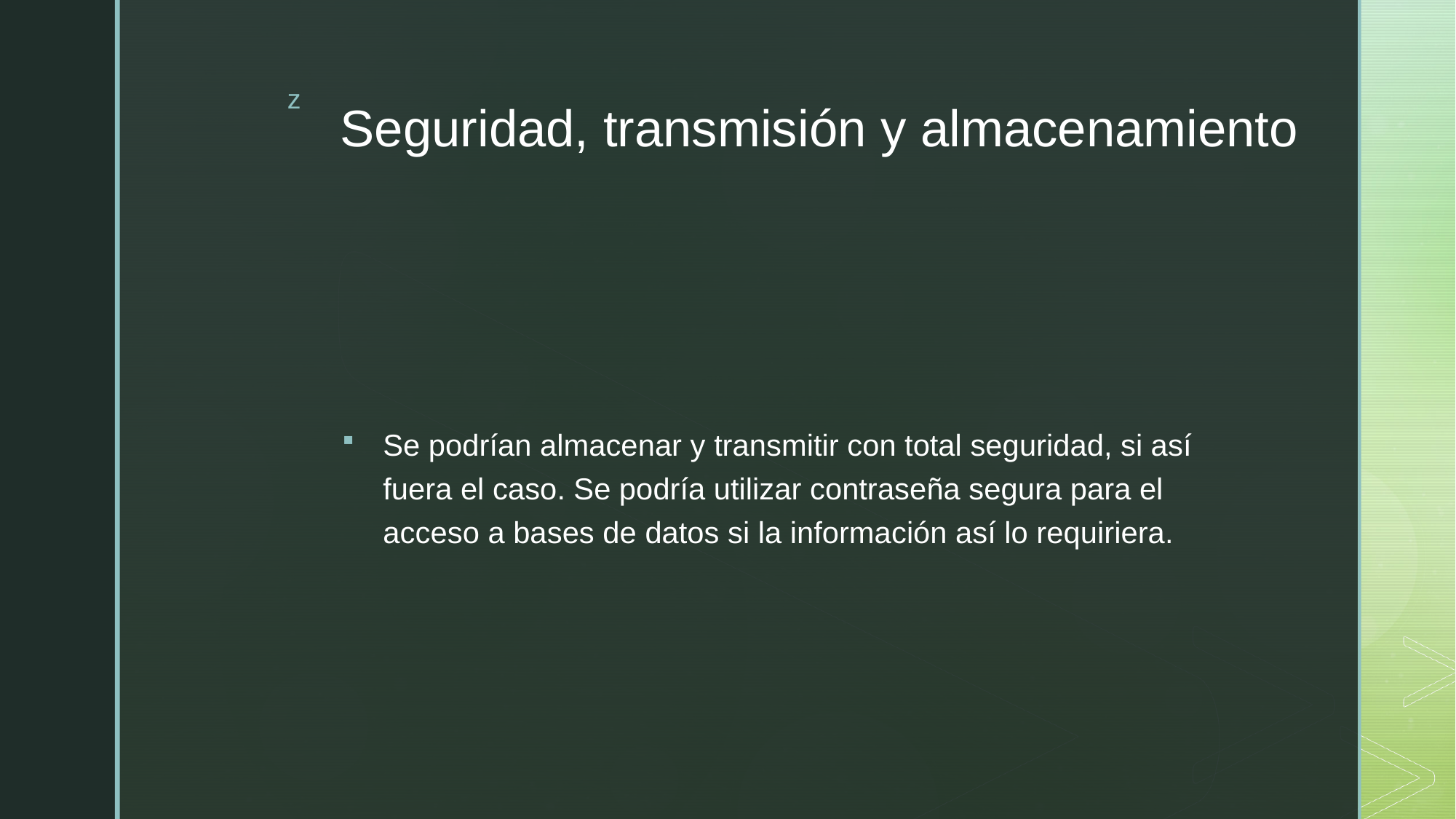

# Seguridad, transmisión y almacenamiento
Se podrían almacenar y transmitir con total seguridad, si así fuera el caso. Se podría utilizar contraseña segura para el acceso a bases de datos si la información así lo requiriera.